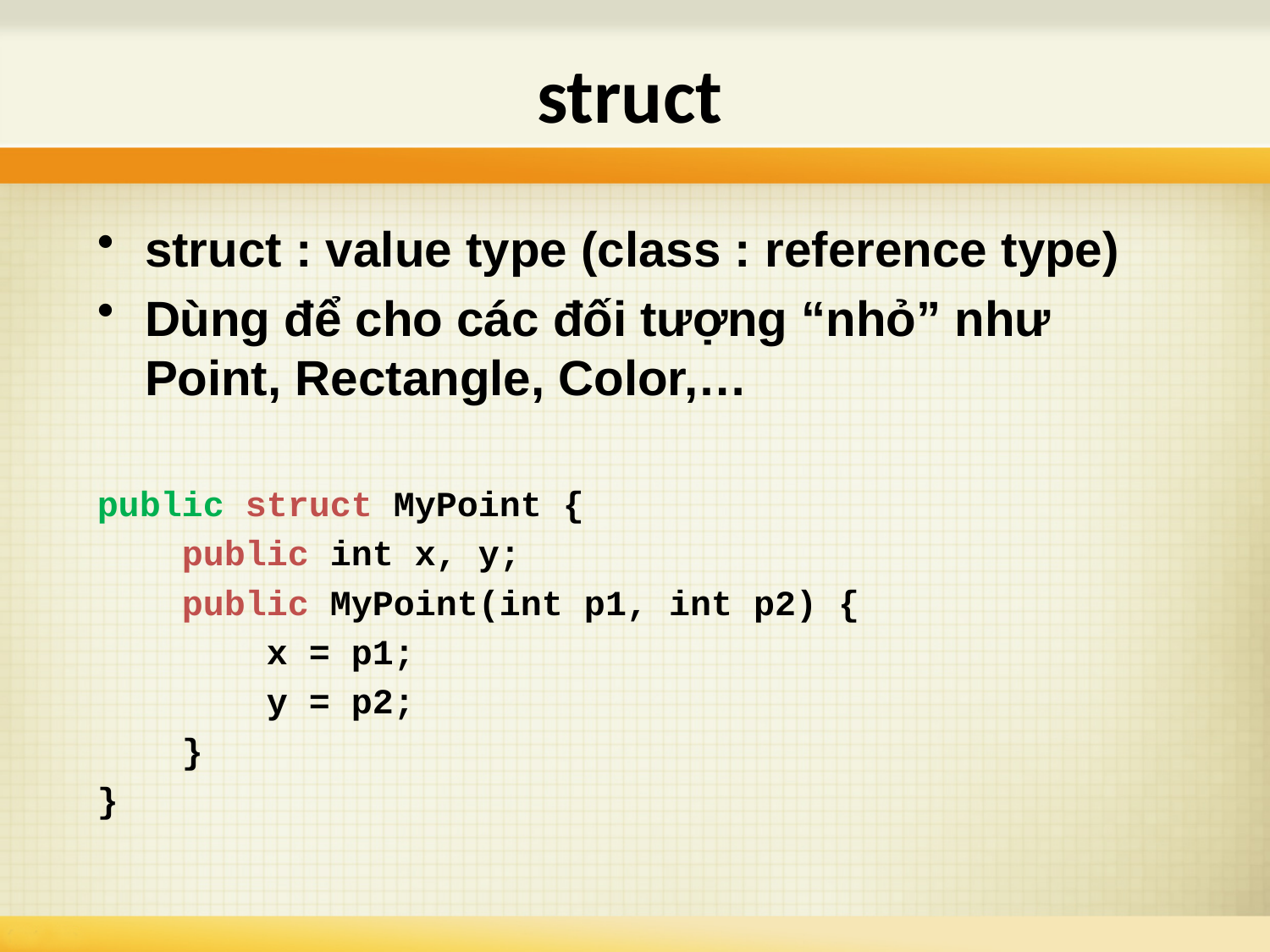

# struct
struct : value type (class : reference type)
Dùng để cho các đối tượng “nhỏ” như Point, Rectangle, Color,…

public struct MyPoint {
    public int x, y;
    public MyPoint(int p1, int p2) {
        x = p1;
        y = p2;
    }
}